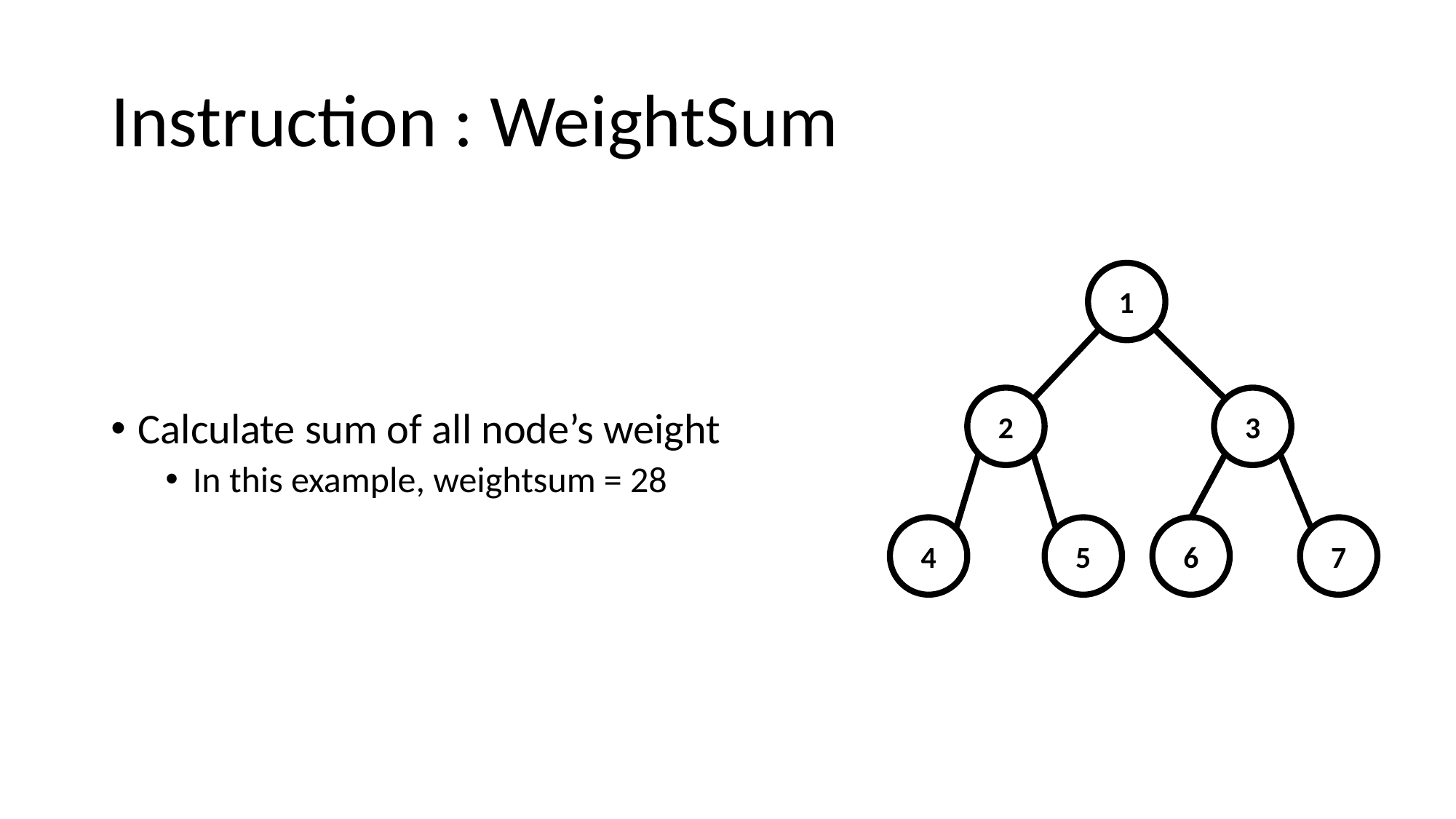

# Instruction : WeightSum

Calculate sum of all node’s weight
In this example, weightsum = 28

1
2
3
4
5
6
7